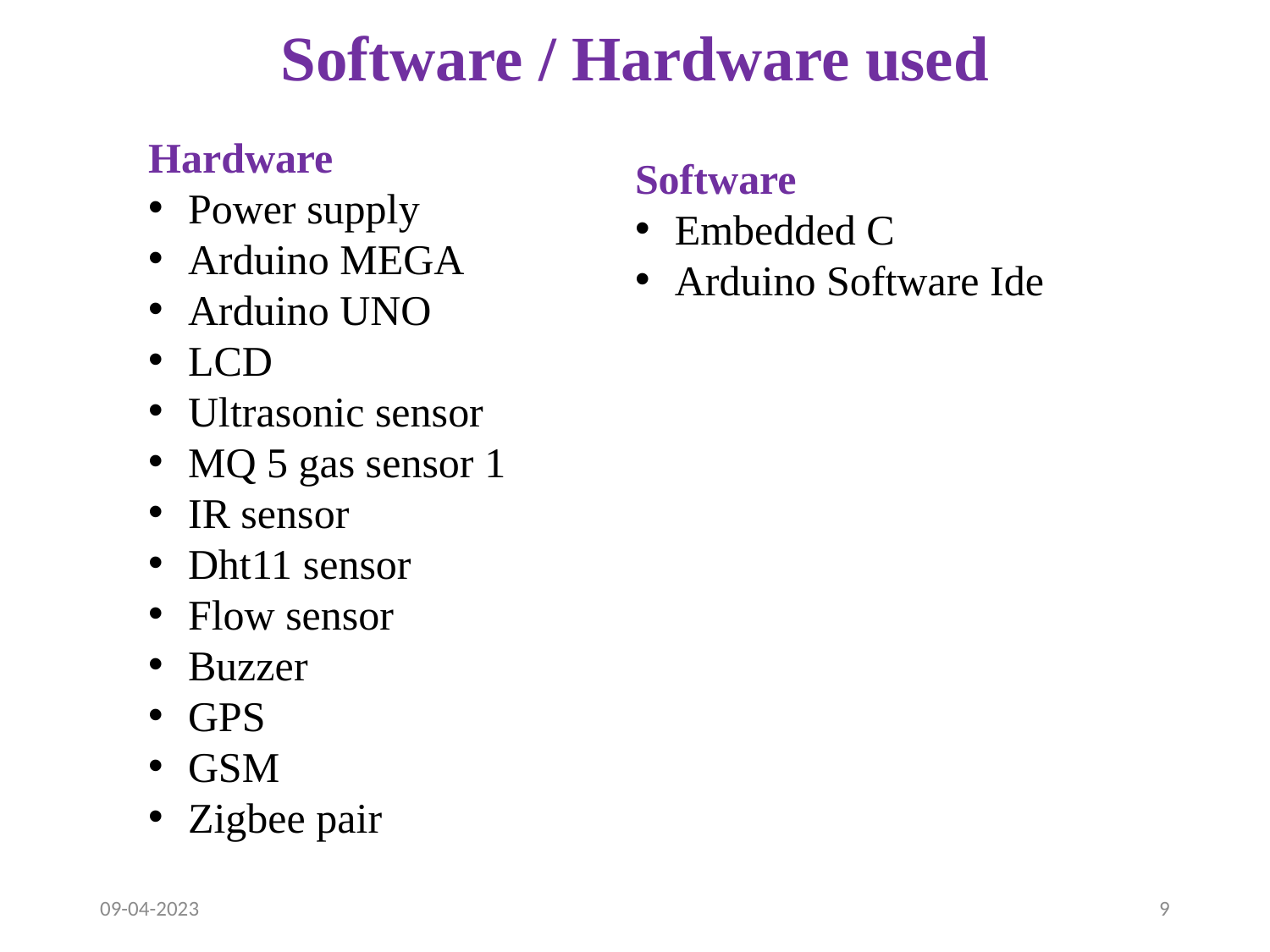

# Software / Hardware used
Hardware
Power supply
Arduino MEGA
Arduino UNO
LCD
Ultrasonic sensor
MQ 5 gas sensor 1
IR sensor
Dht11 sensor
Flow sensor
Buzzer
GPS
GSM
Zigbee pair
Software
Embedded C
Arduino Software Ide

09-04-2023
9